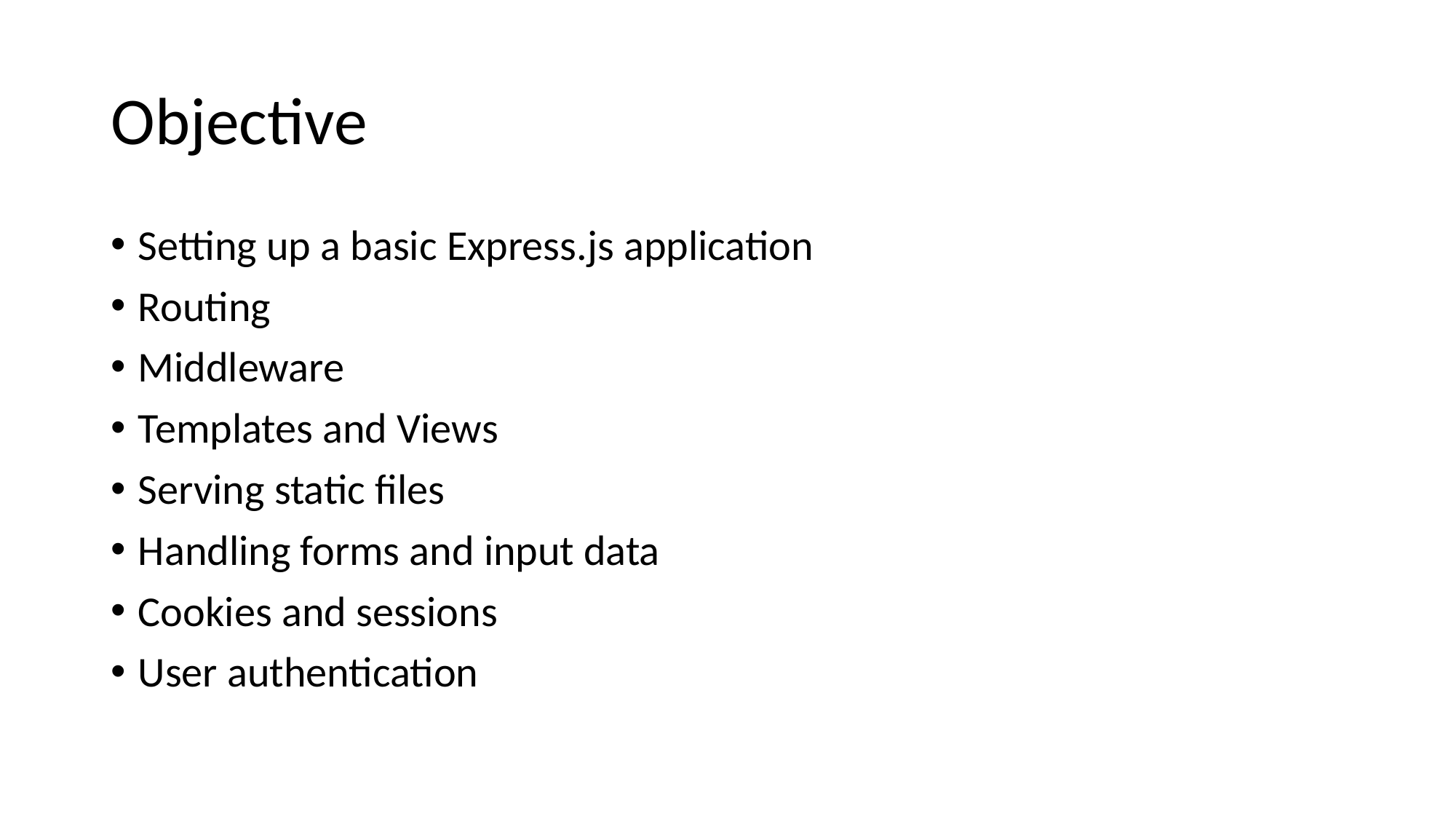

# Objective
Setting up a basic Express.js application
Routing
Middleware
Templates and Views
Serving static files
Handling forms and input data
Cookies and sessions
User authentication